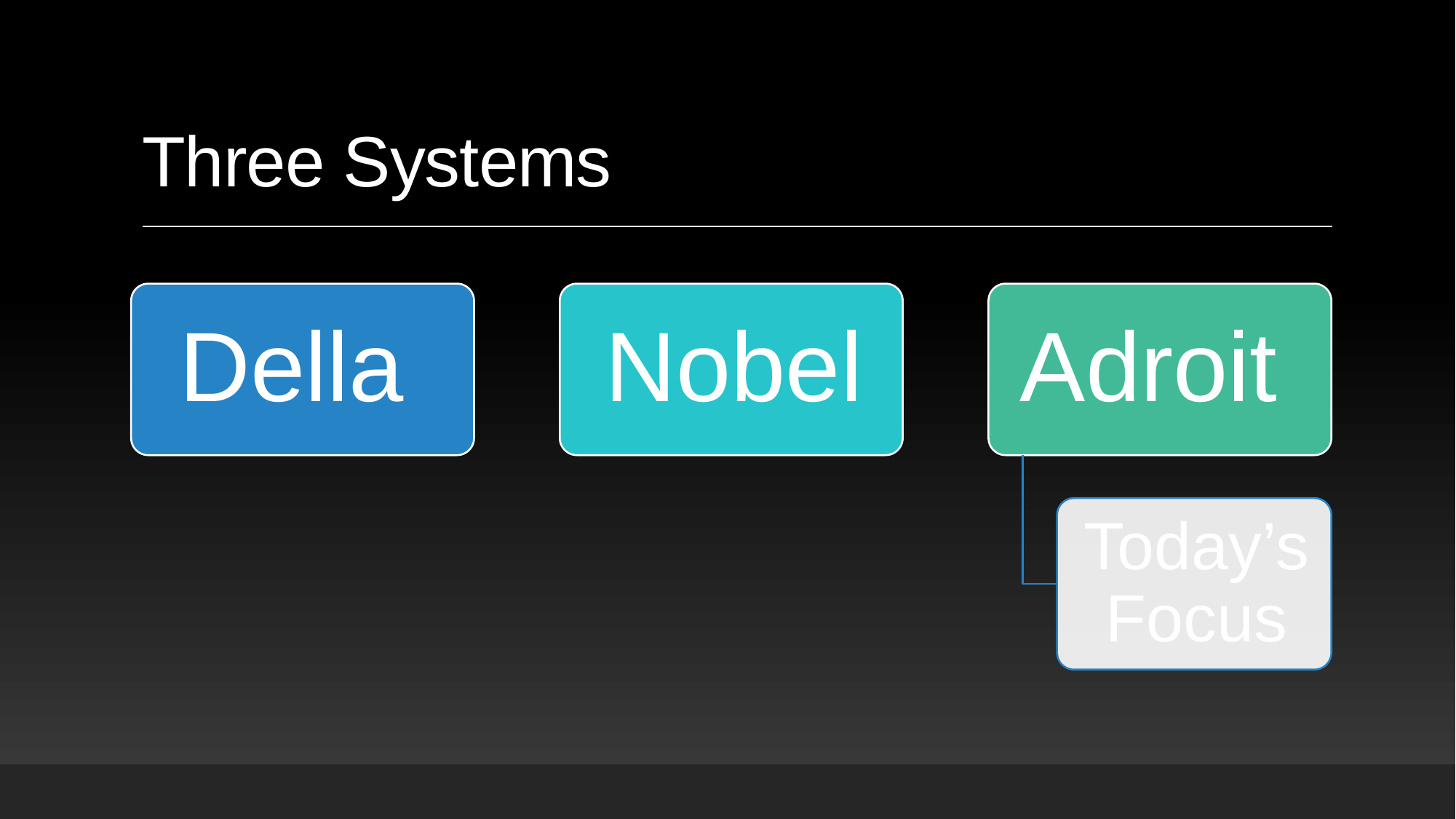

# Three Systems
Della
Nobel
Adroit
Today’s Focus